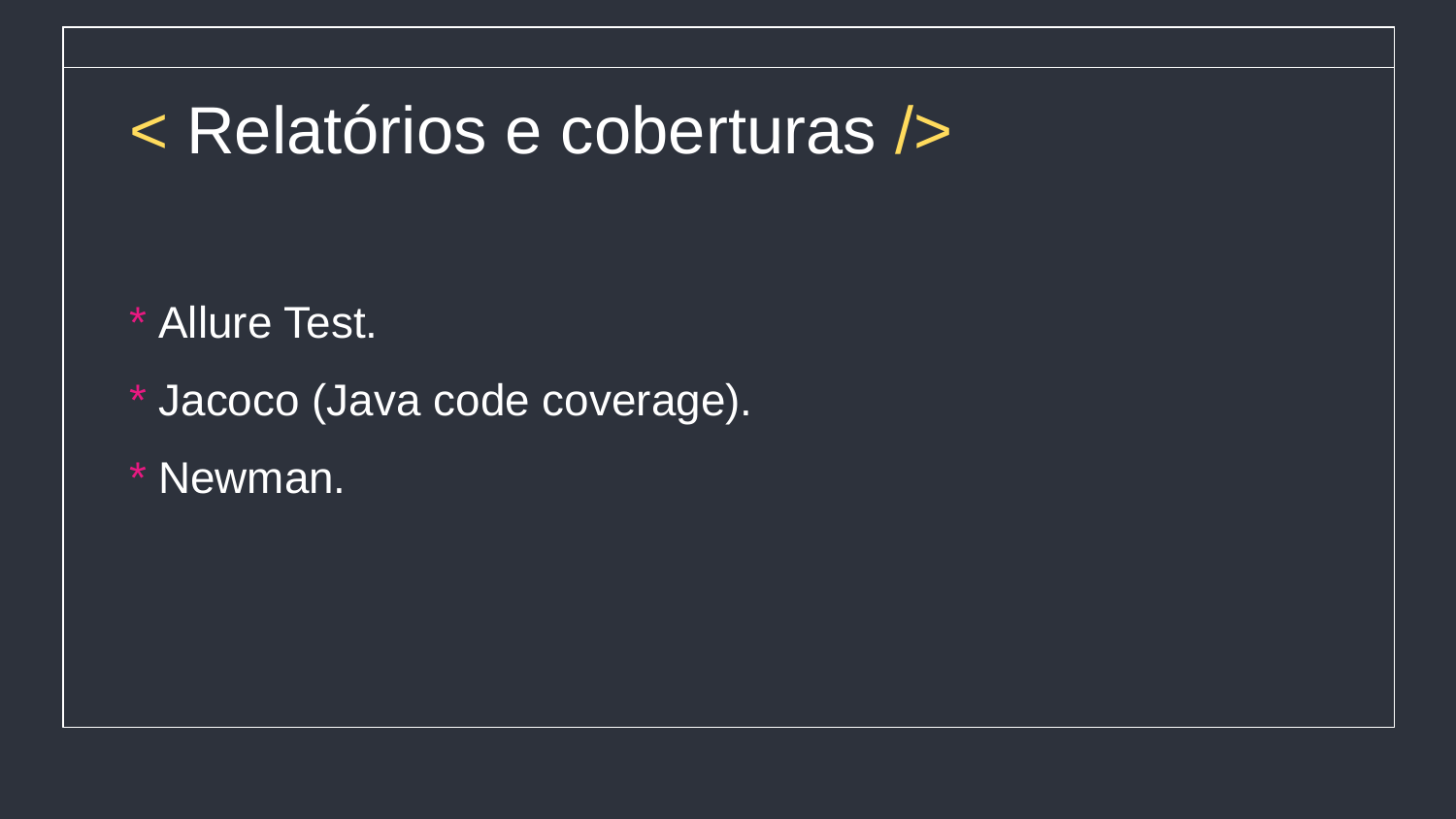

# < Relatórios e coberturas />
* Allure Test.
* Jacoco (Java code coverage).
* Newman.